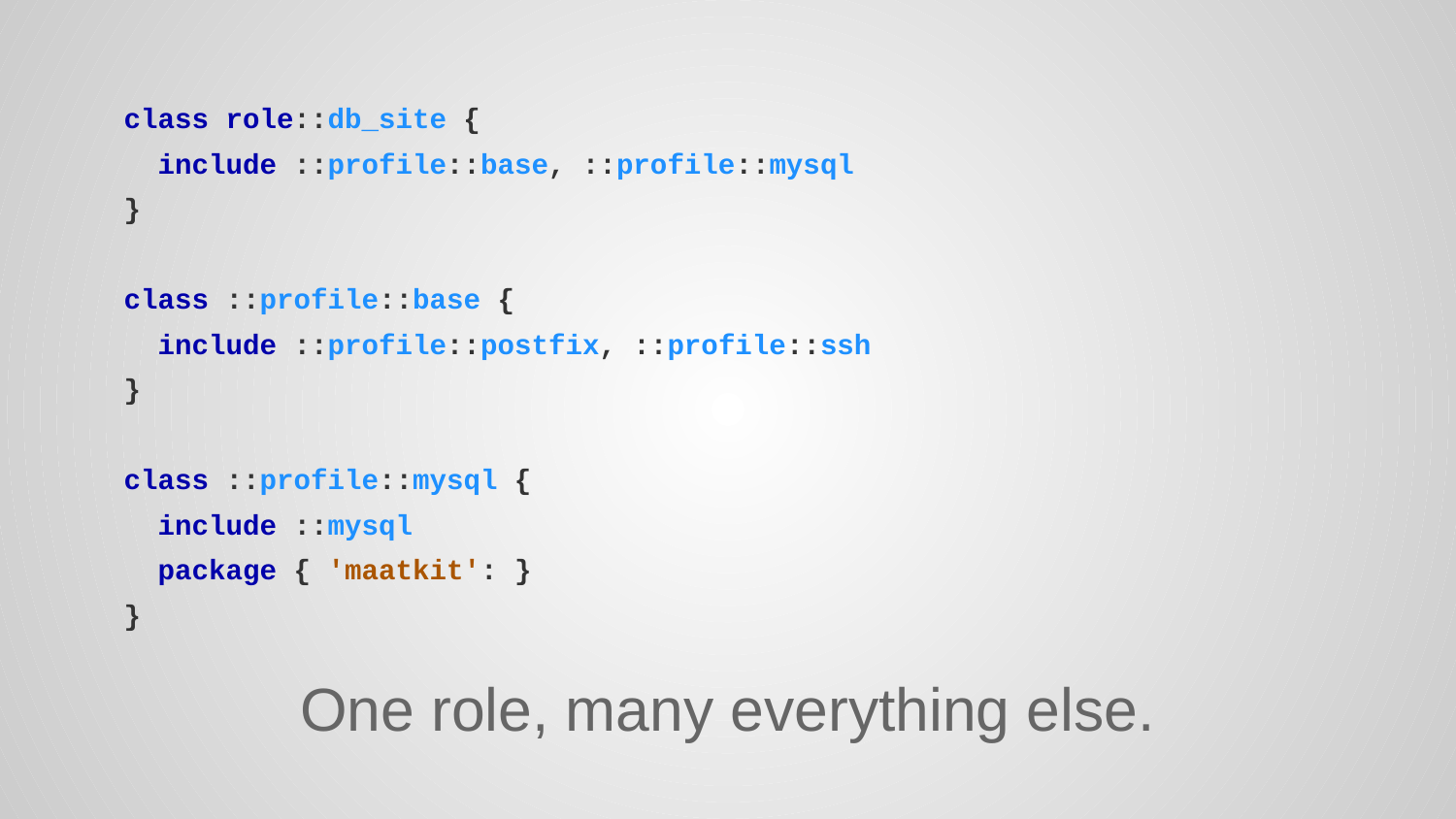

# class role::db_site { include ::profile::base, ::profile::mysql } class ::profile::base { include ::profile::postfix, ::profile::ssh } class ::profile::mysql { include ::mysql package { 'maatkit': } }
One role, many everything else.